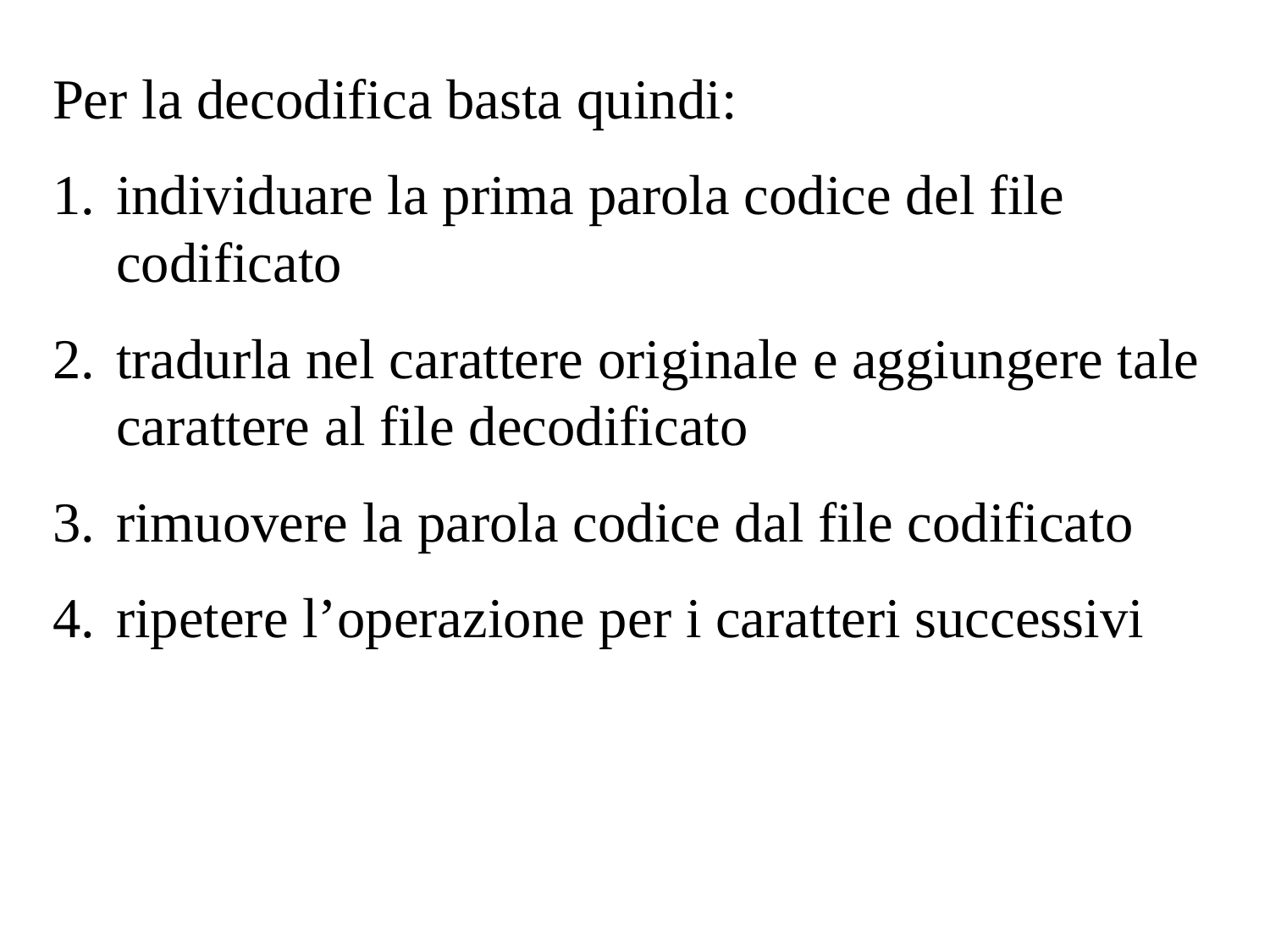

Per la decodifica basta quindi:
individuare la prima parola codice del file codificato
tradurla nel carattere originale e aggiungere tale carattere al file decodificato
rimuovere la parola codice dal file codificato
ripetere l’operazione per i caratteri successivi